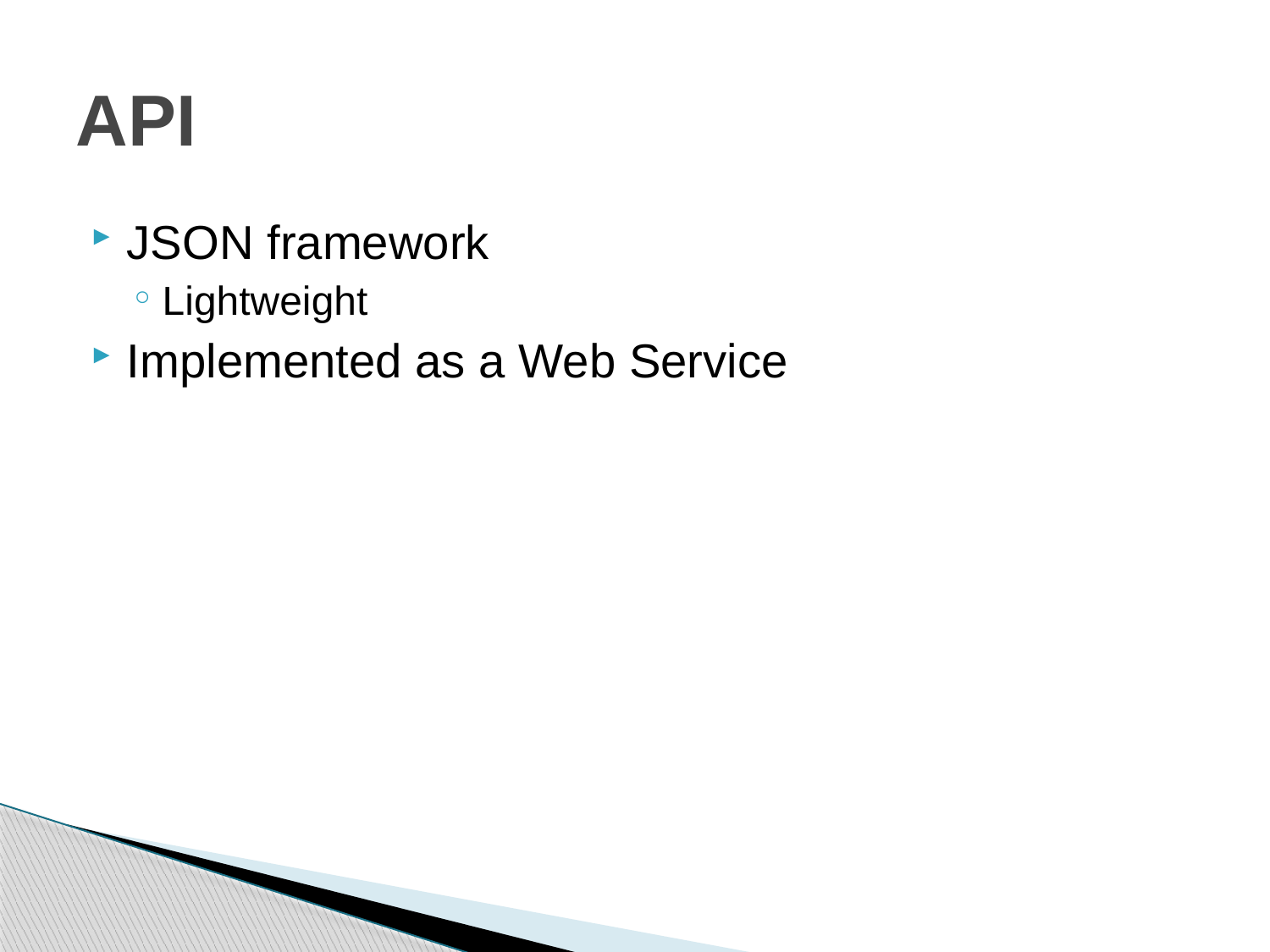

# API
JSON framework
Lightweight
Implemented as a Web Service